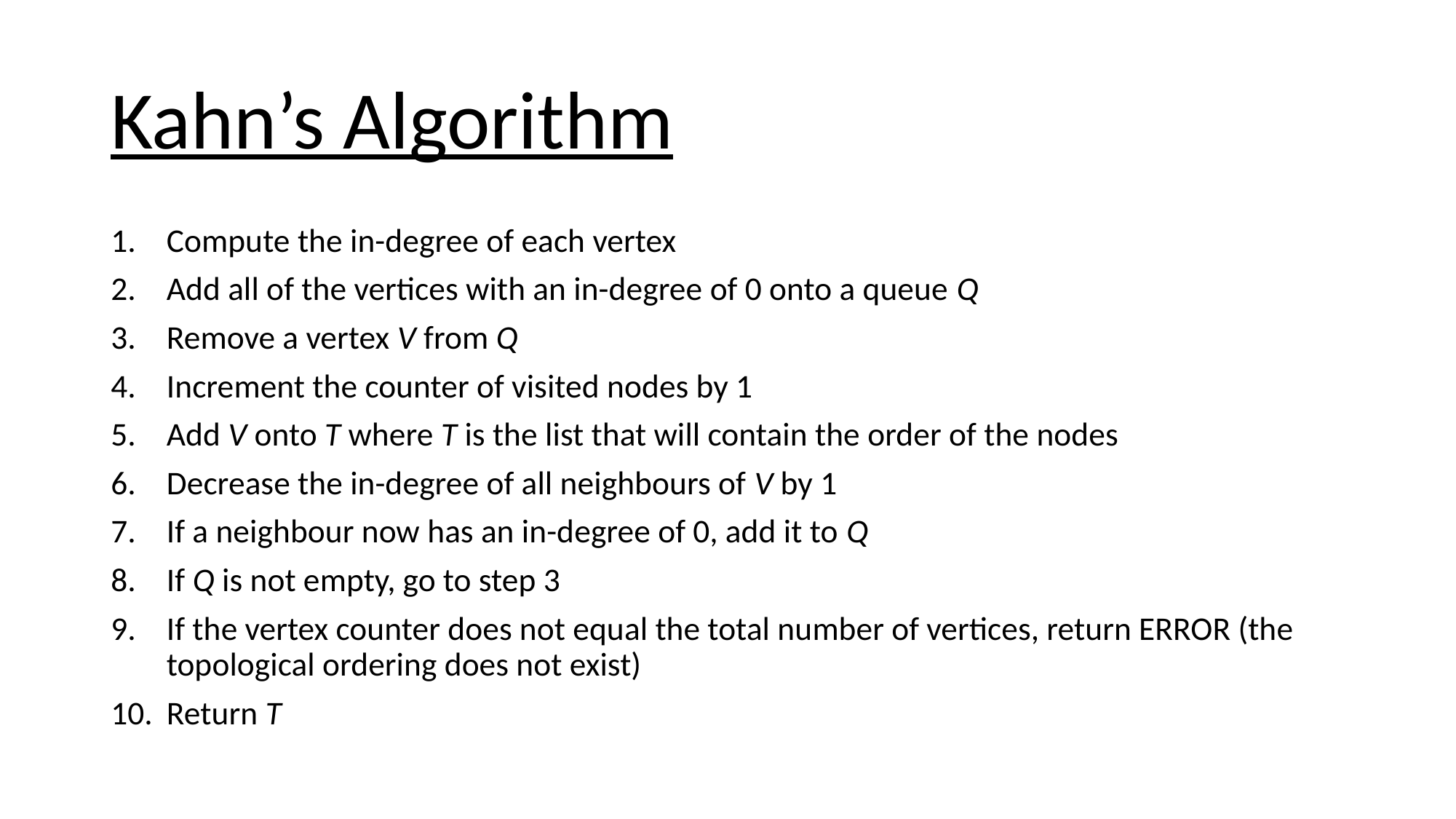

# Kahn’s Algorithm
Compute the in-degree of each vertex
Add all of the vertices with an in-degree of 0 onto a queue Q
Remove a vertex V from Q
Increment the counter of visited nodes by 1
Add V onto T where T is the list that will contain the order of the nodes
Decrease the in-degree of all neighbours of V by 1
If a neighbour now has an in-degree of 0, add it to Q
If Q is not empty, go to step 3
If the vertex counter does not equal the total number of vertices, return ERROR (the topological ordering does not exist)
Return T